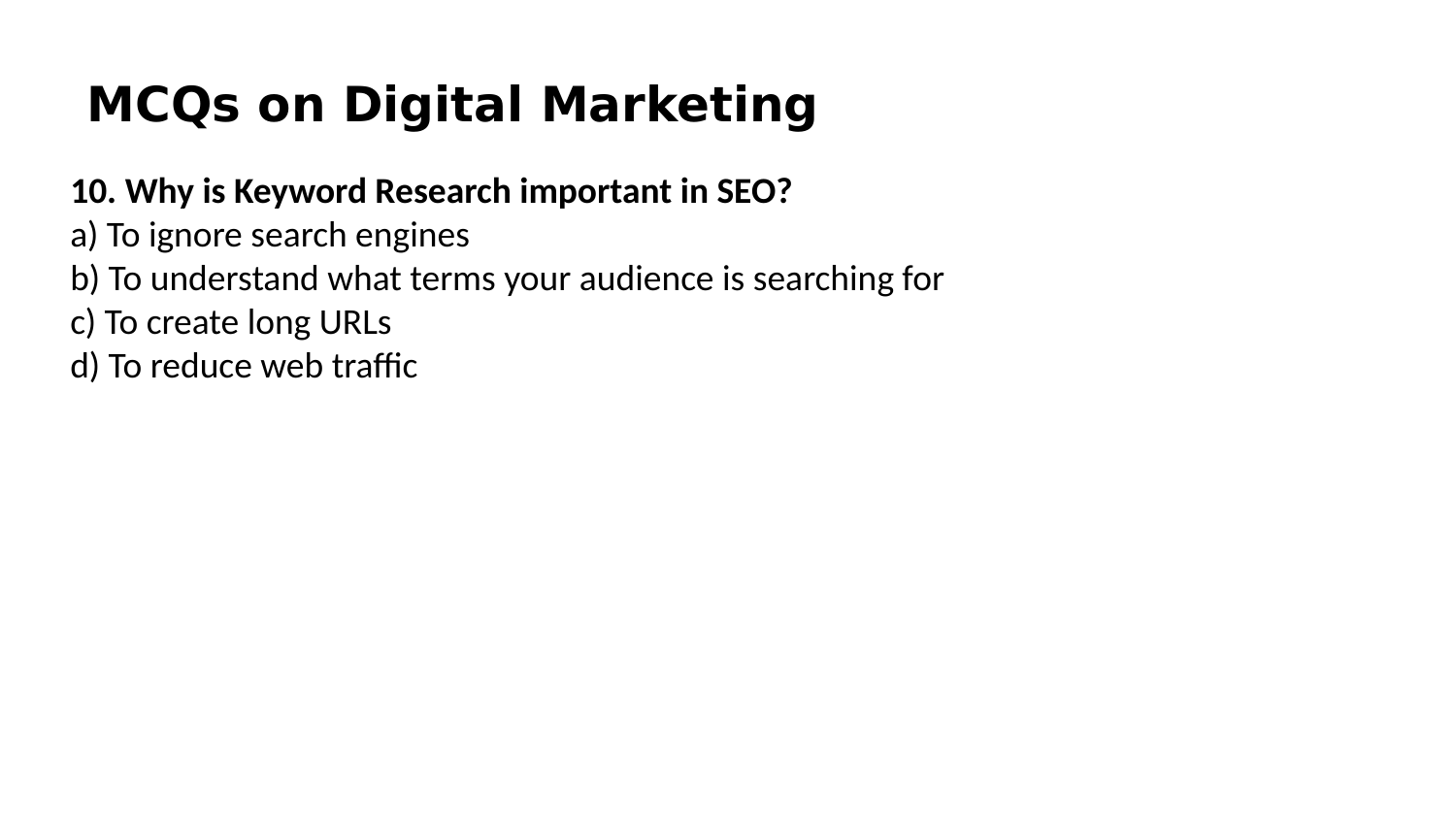

MCQs on Digital Marketing

10. Why is Keyword Research important in SEO?
a) To ignore search engines
b) To understand what terms your audience is searching for
c) To create long URLs
d) To reduce web traffic